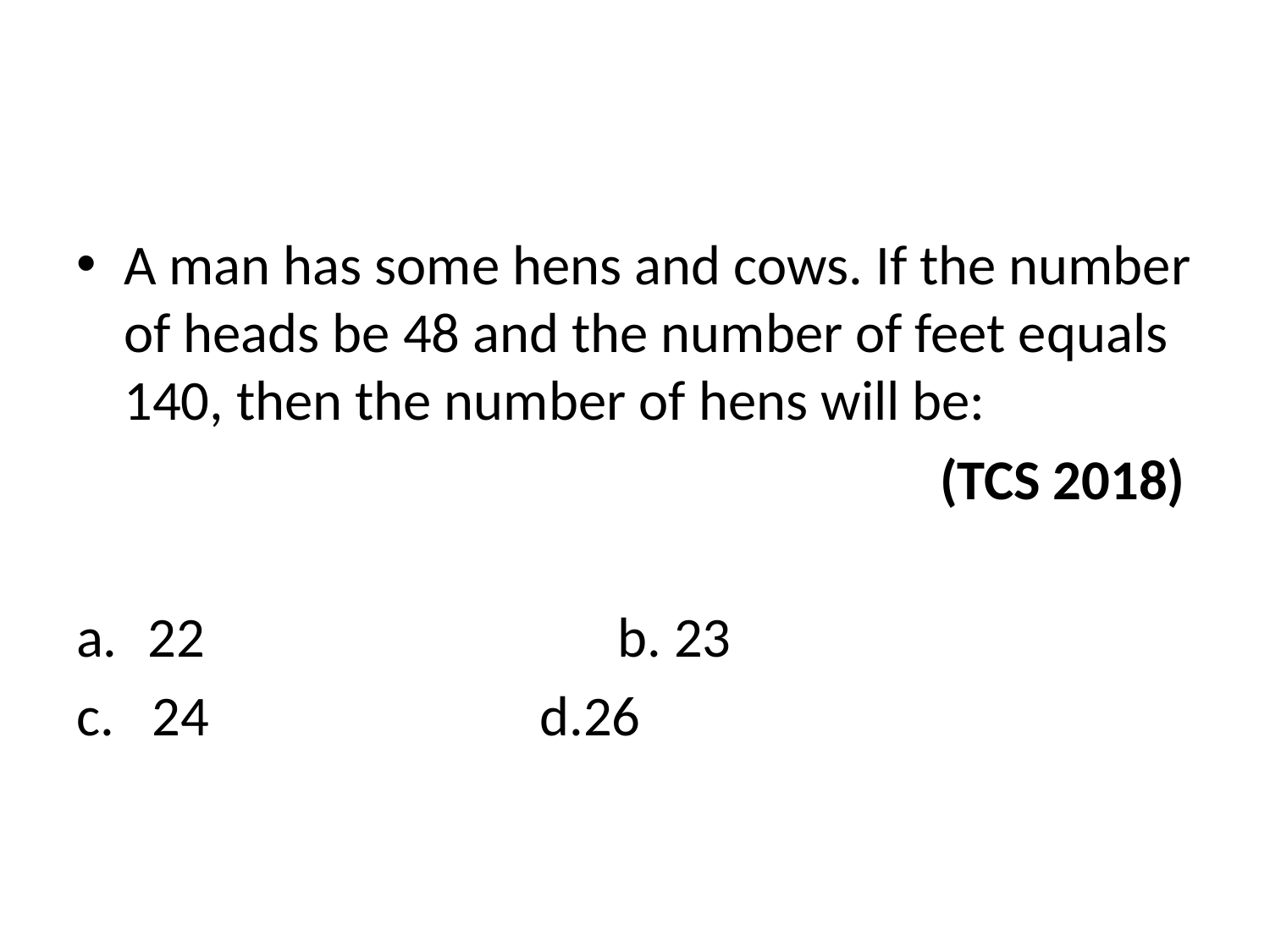

A man has some hens and cows. If the number of heads be 48 and the number of feet equals 140, then the number of hens will be:
(TCS 2018)

22                  	       b. 23
c.   24                          d.26